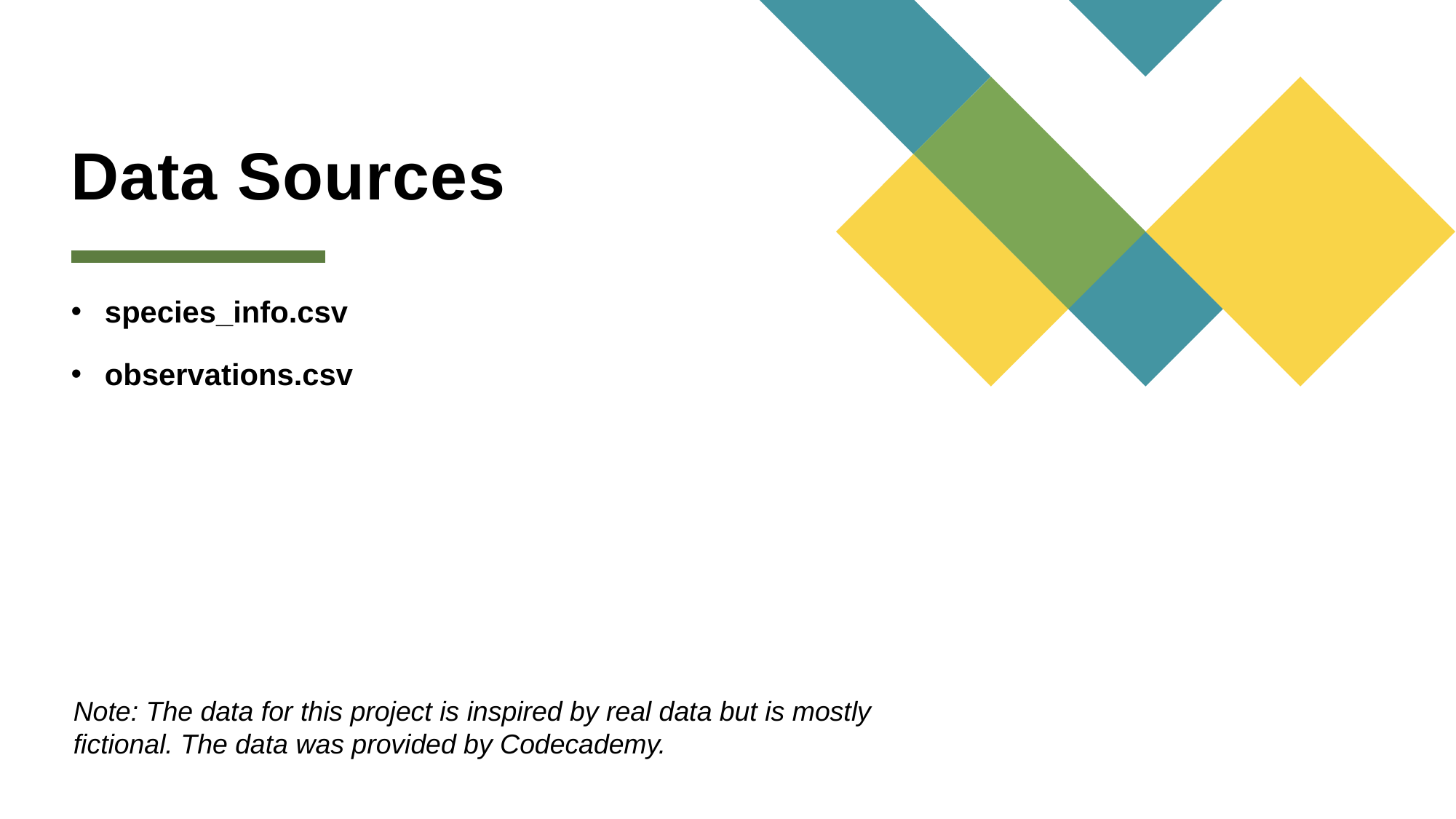

# Data Sources
species_info.csv
observations.csv

Note: The data for this project is inspired by real data but is mostly fictional. The data was provided by Codecademy.